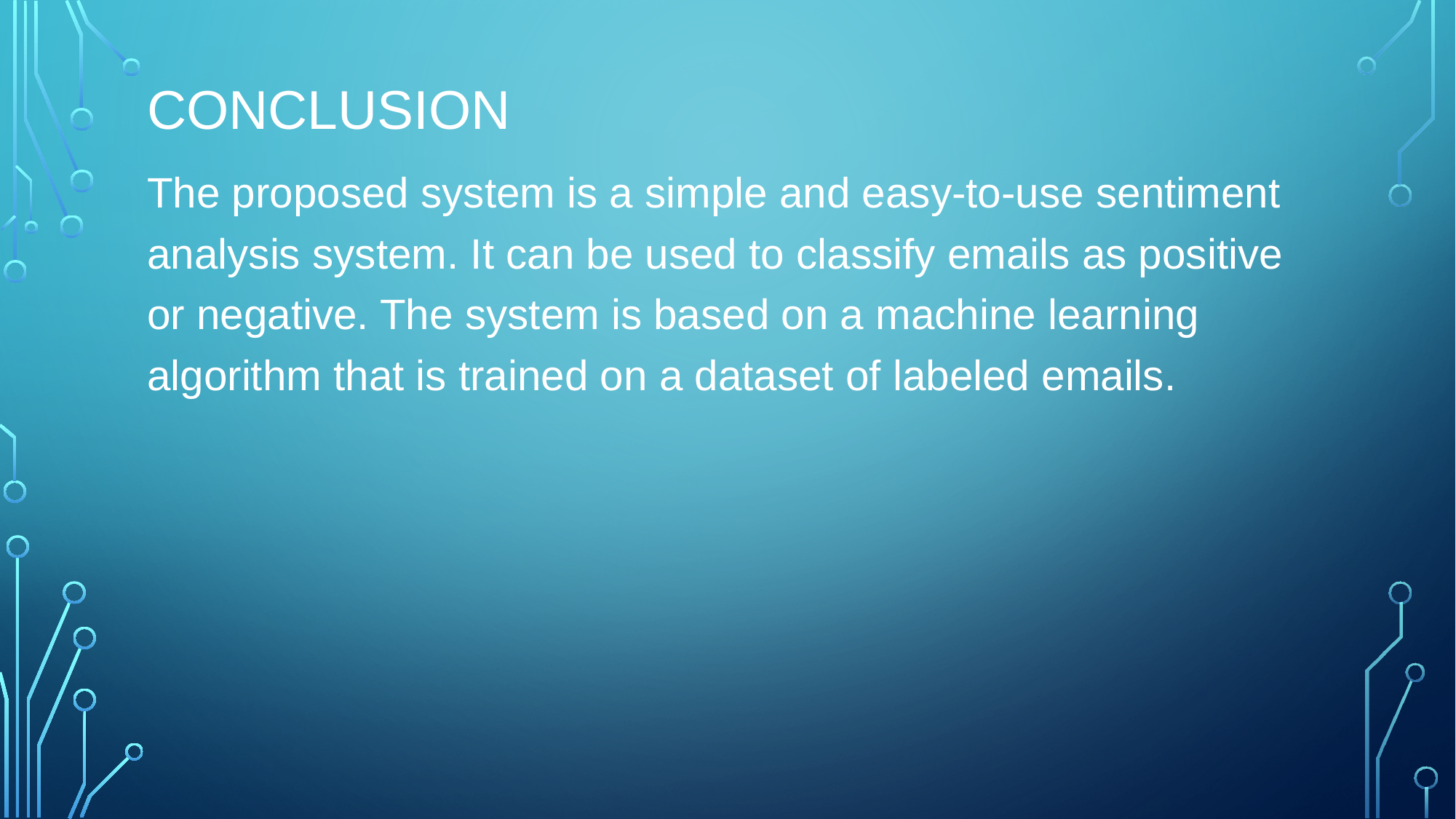

# Conclusion
The proposed system is a simple and easy-to-use sentiment analysis system. It can be used to classify emails as positive or negative. The system is based on a machine learning algorithm that is trained on a dataset of labeled emails.